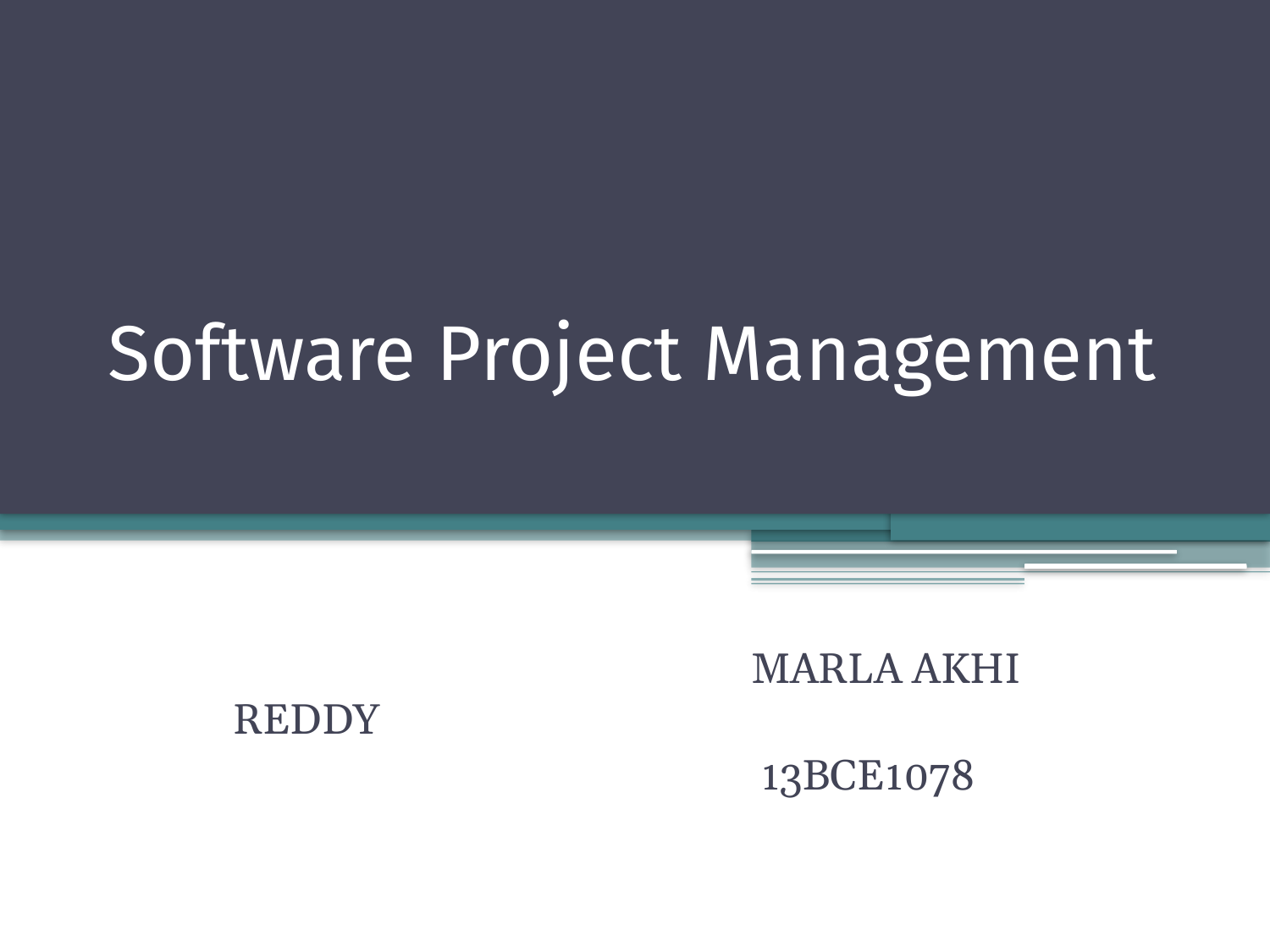

# Software Project Management
				 MARLA AKHI REDDY
                       			  13BCE1078